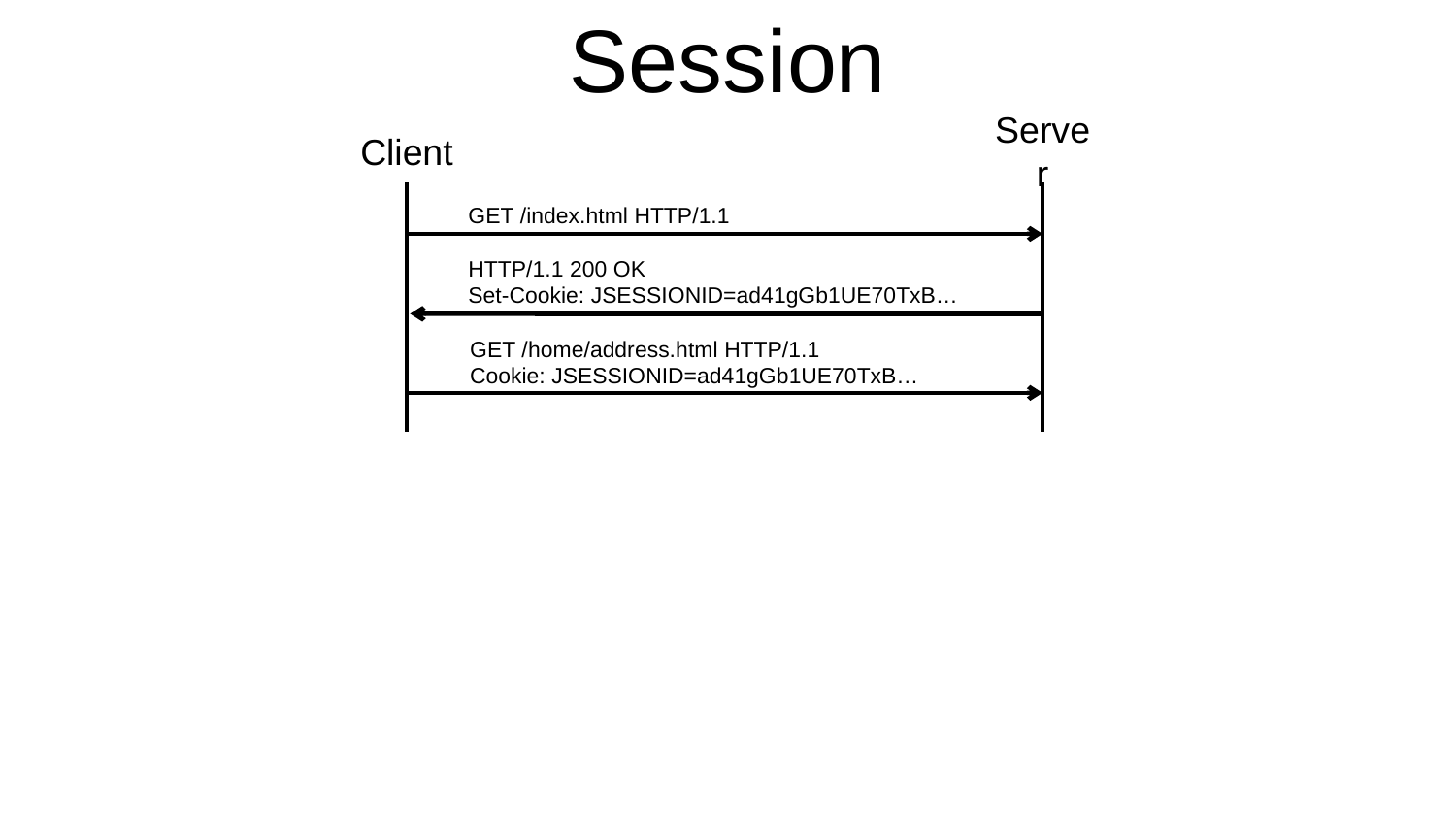

Session
Client
Server
GET /index.html HTTP/1.1
HTTP/1.1 200 OK
Set-Cookie: JSESSIONID=ad41gGb1UE70TxB…
GET /home/address.html HTTP/1.1
Cookie: JSESSIONID=ad41gGb1UE70TxB…